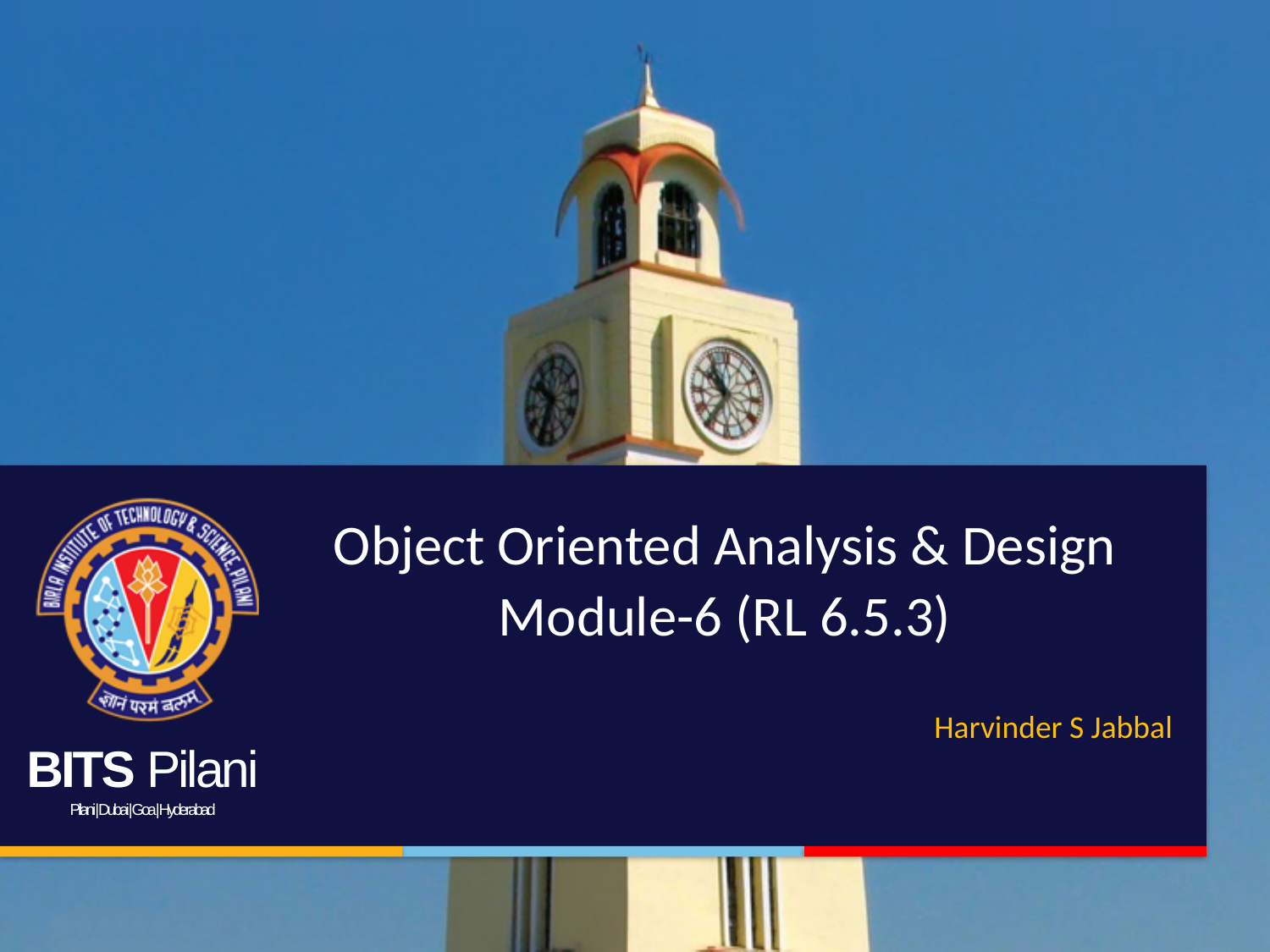

# Object Oriented Analysis & Design Module-6 (RL 6.5.3)

Harvinder S Jabbal